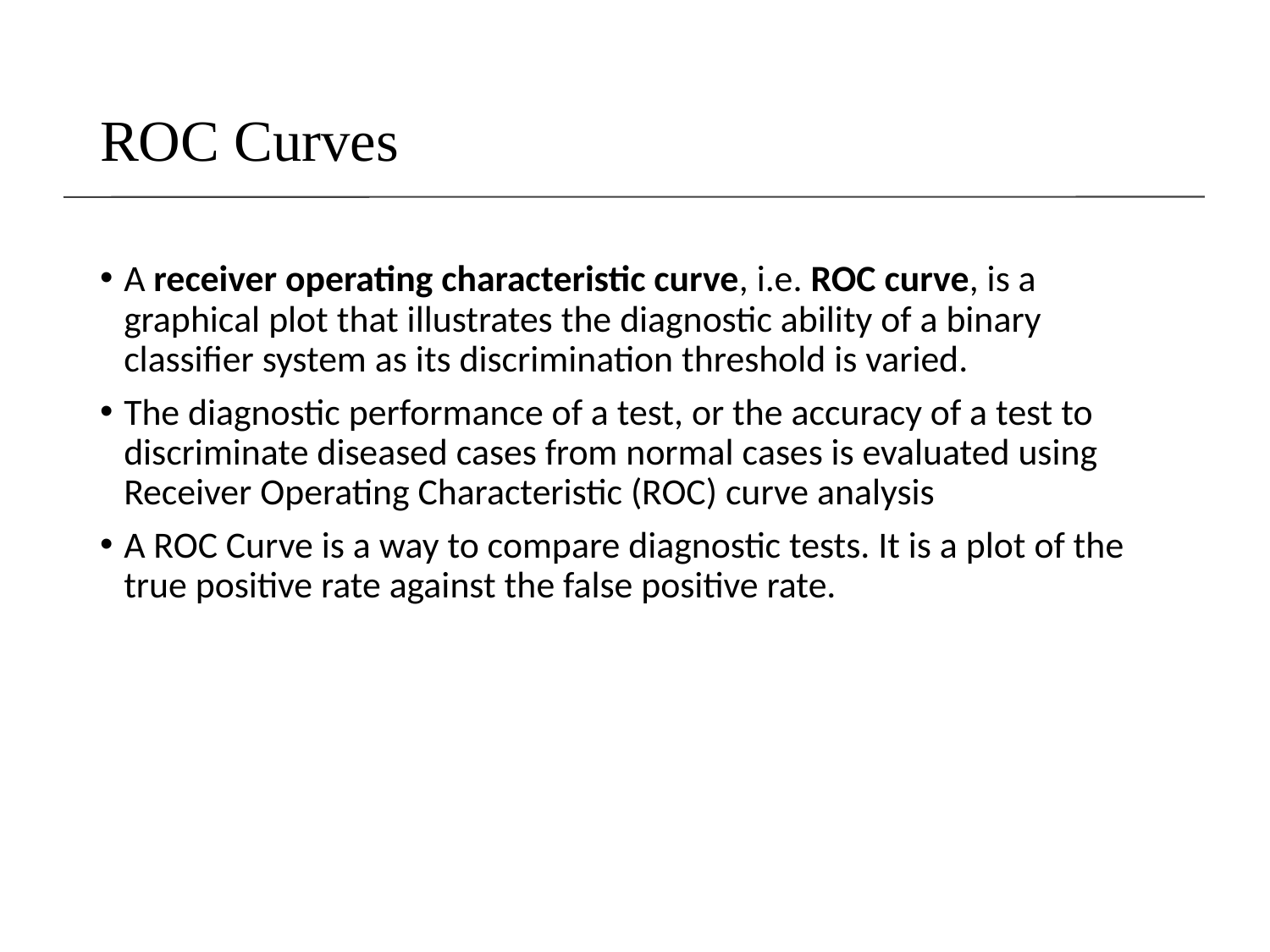

# ROC Curves
A receiver operating characteristic curve, i.e. ROC curve, is a graphical plot that illustrates the diagnostic ability of a binary classifier system as its discrimination threshold is varied.
The diagnostic performance of a test, or the accuracy of a test to discriminate diseased cases from normal cases is evaluated using Receiver Operating Characteristic (ROC) curve analysis
A ROC Curve is a way to compare diagnostic tests. It is a plot of the true positive rate against the false positive rate.